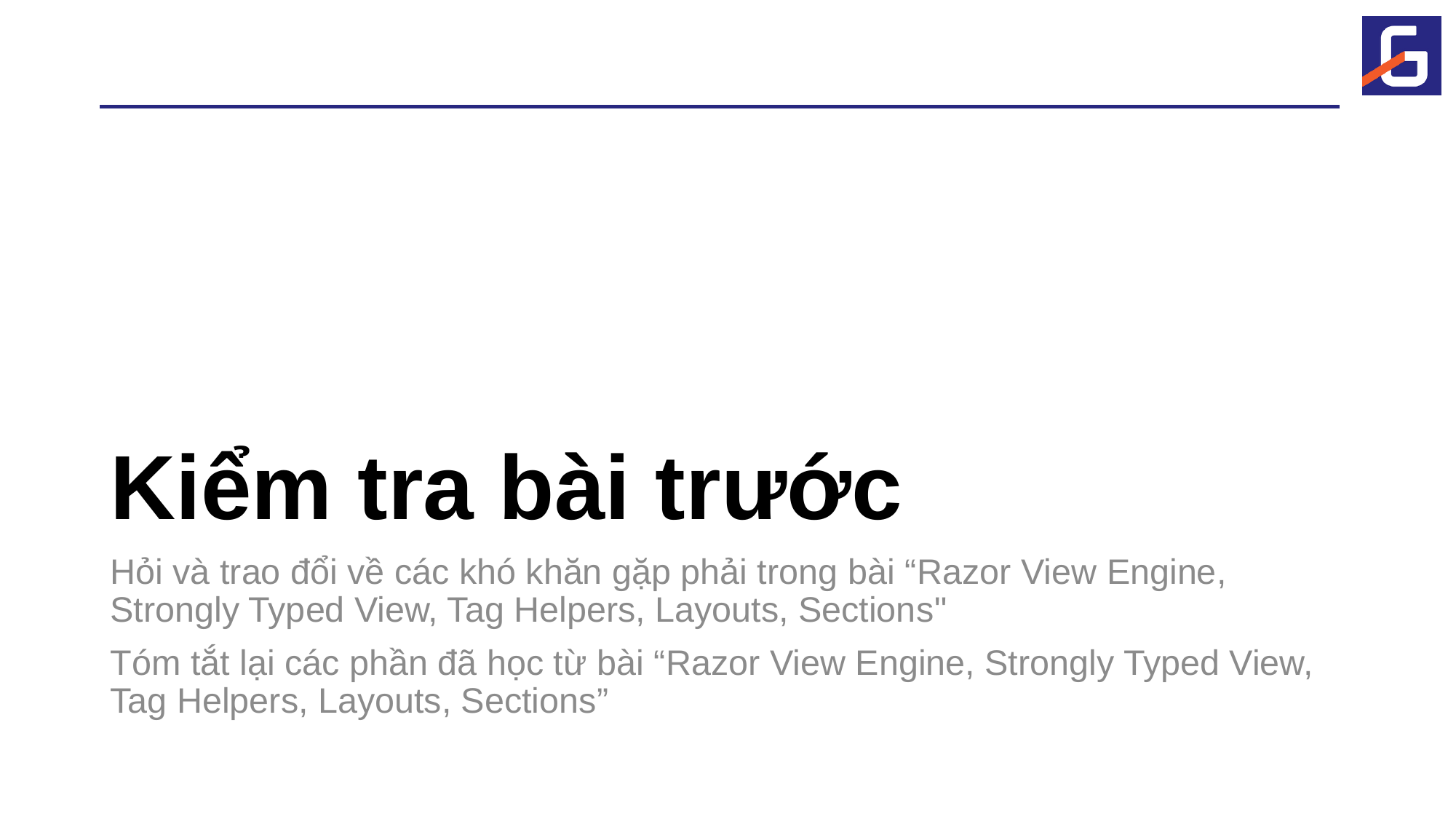

# Kiểm tra bài trước
Hỏi và trao đổi về các khó khăn gặp phải trong bài “Razor View Engine, Strongly Typed View, Tag Helpers, Layouts, Sections"
Tóm tắt lại các phần đã học từ bài “Razor View Engine, Strongly Typed View, Tag Helpers, Layouts, Sections”